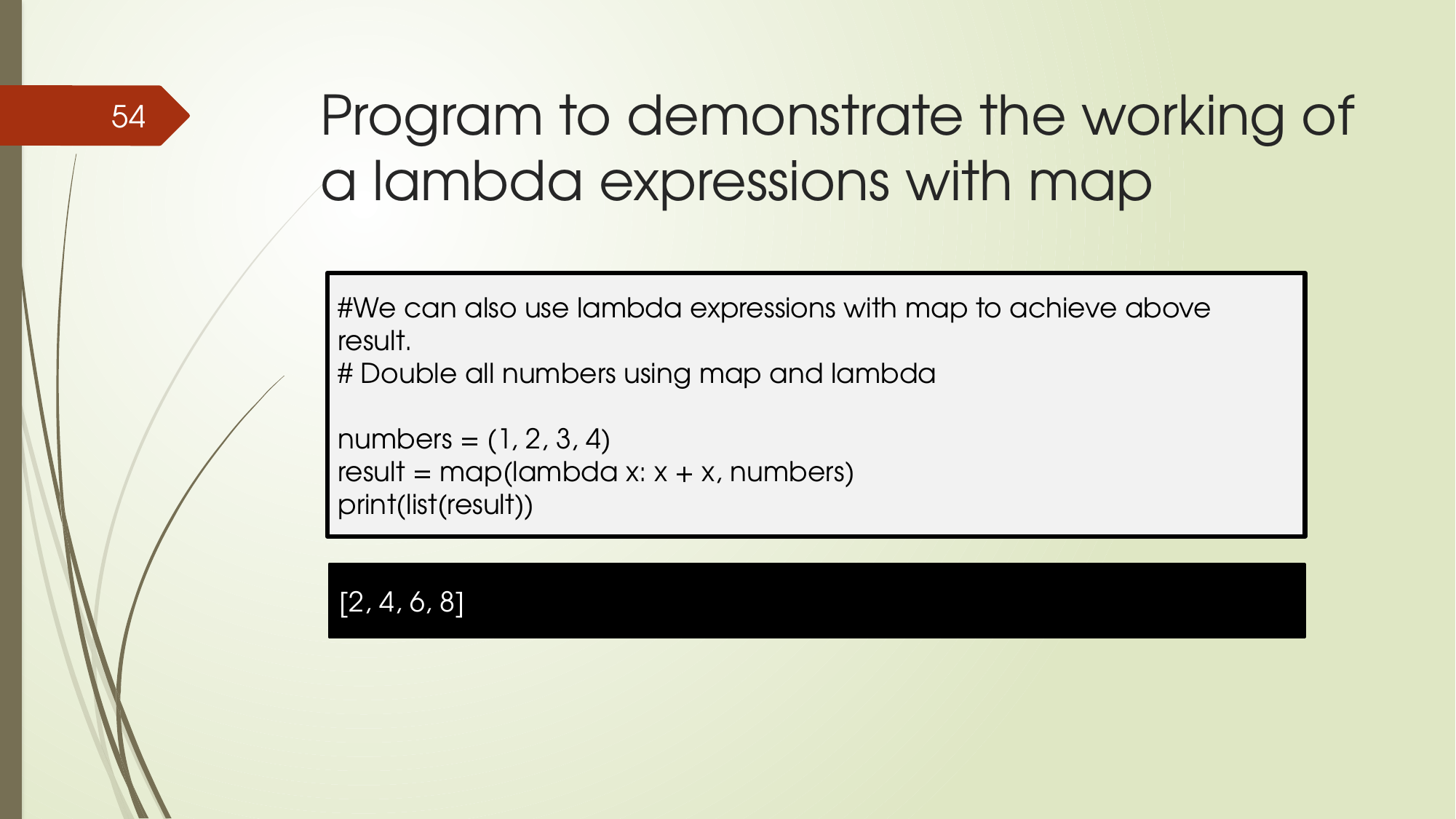

# Program to demonstrate the working of a lambda expressions with map
54

#We can also use lambda expressions with map to achieve above result.
# Double all numbers using map and lambda

numbers = (1, 2, 3, 4)
result = map(lambda x: x + x, numbers)
print(list(result))
[2, 4, 6, 8]